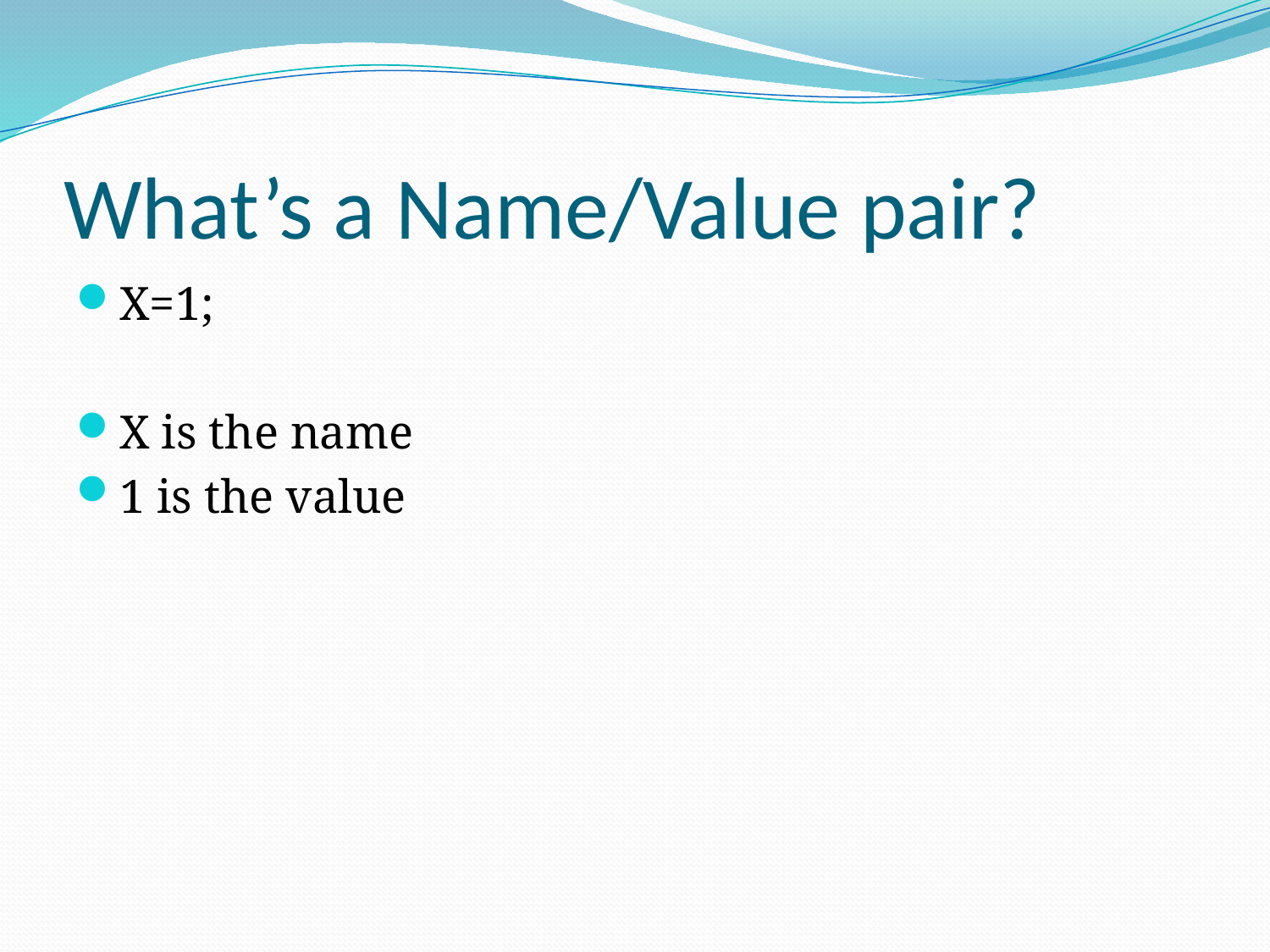

# What’s a Name/Value pair?
X=1;

X is the name
1 is the value